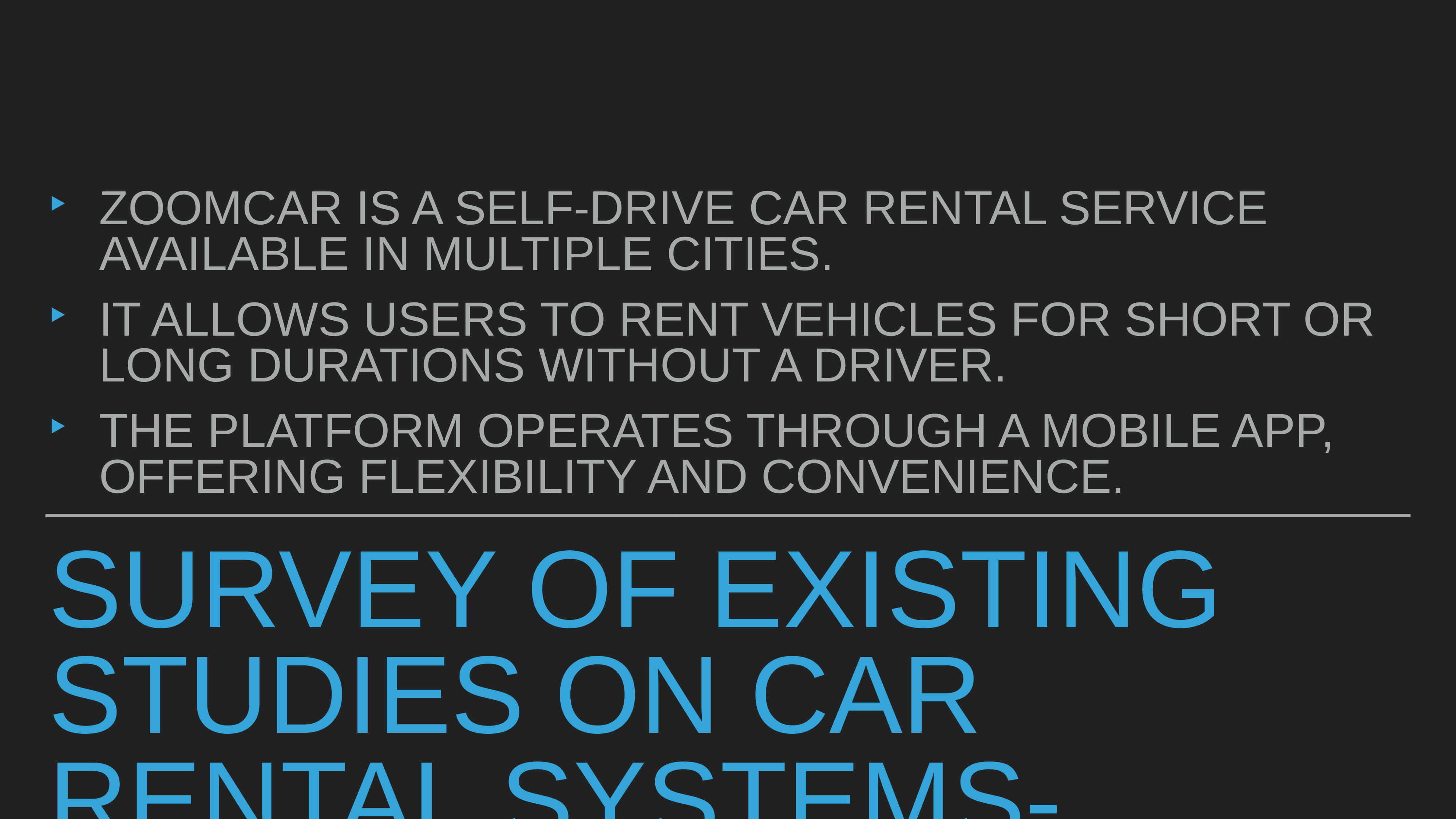

Zoomcar is a self-drive car rental service available in multiple cities.
It allows users to rent vehicles for short or long durations without a driver.
The platform operates through a mobile app, offering flexibility and convenience.
# Survey of Existing Studies on Car Rental Systems-Zoomcar/uber